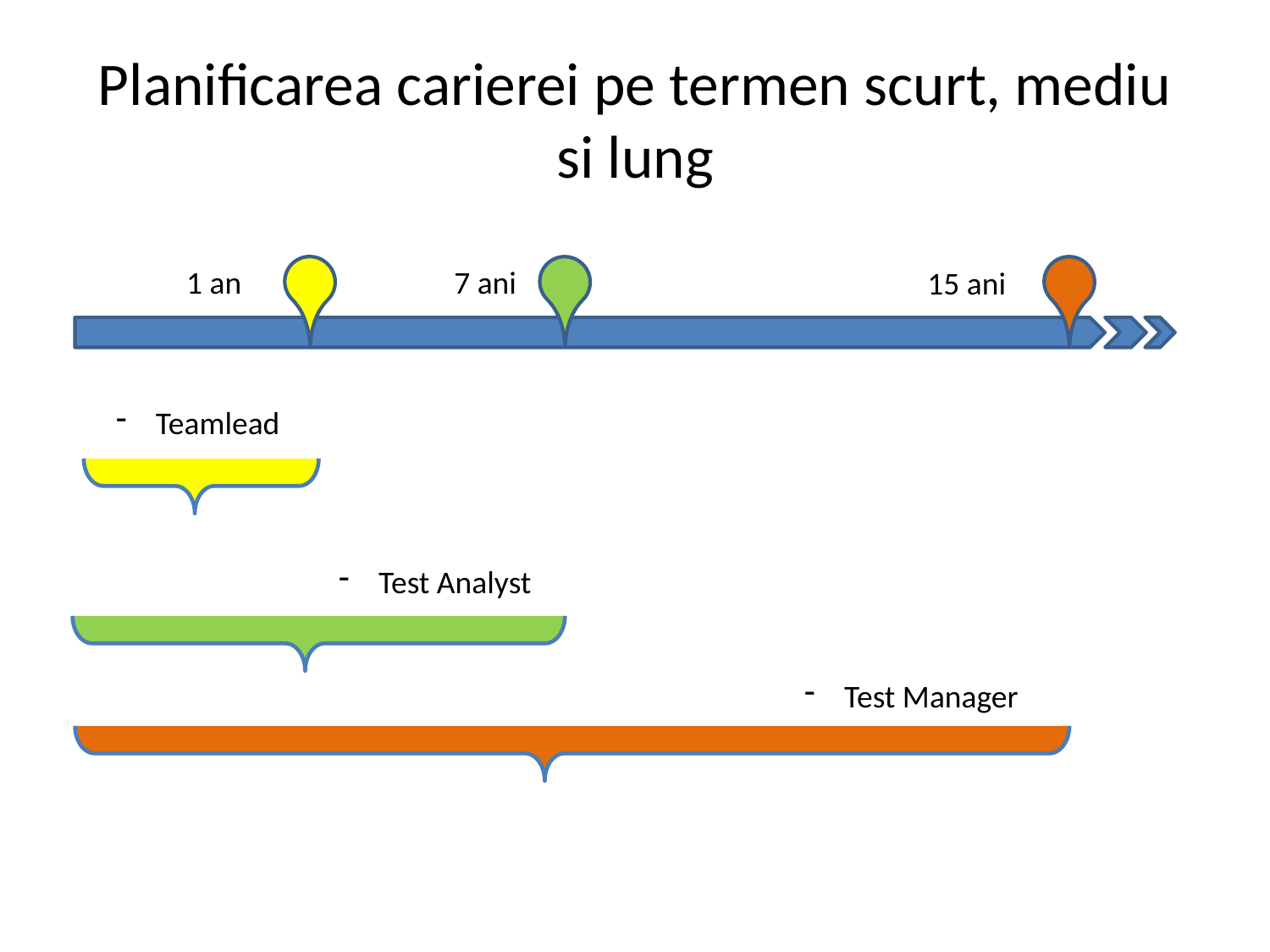

# Planificarea carierei pe termen scurt, mediu si lung
7 ani
1 an

15 ani

Teamlead

Test Analyst
Test Manager